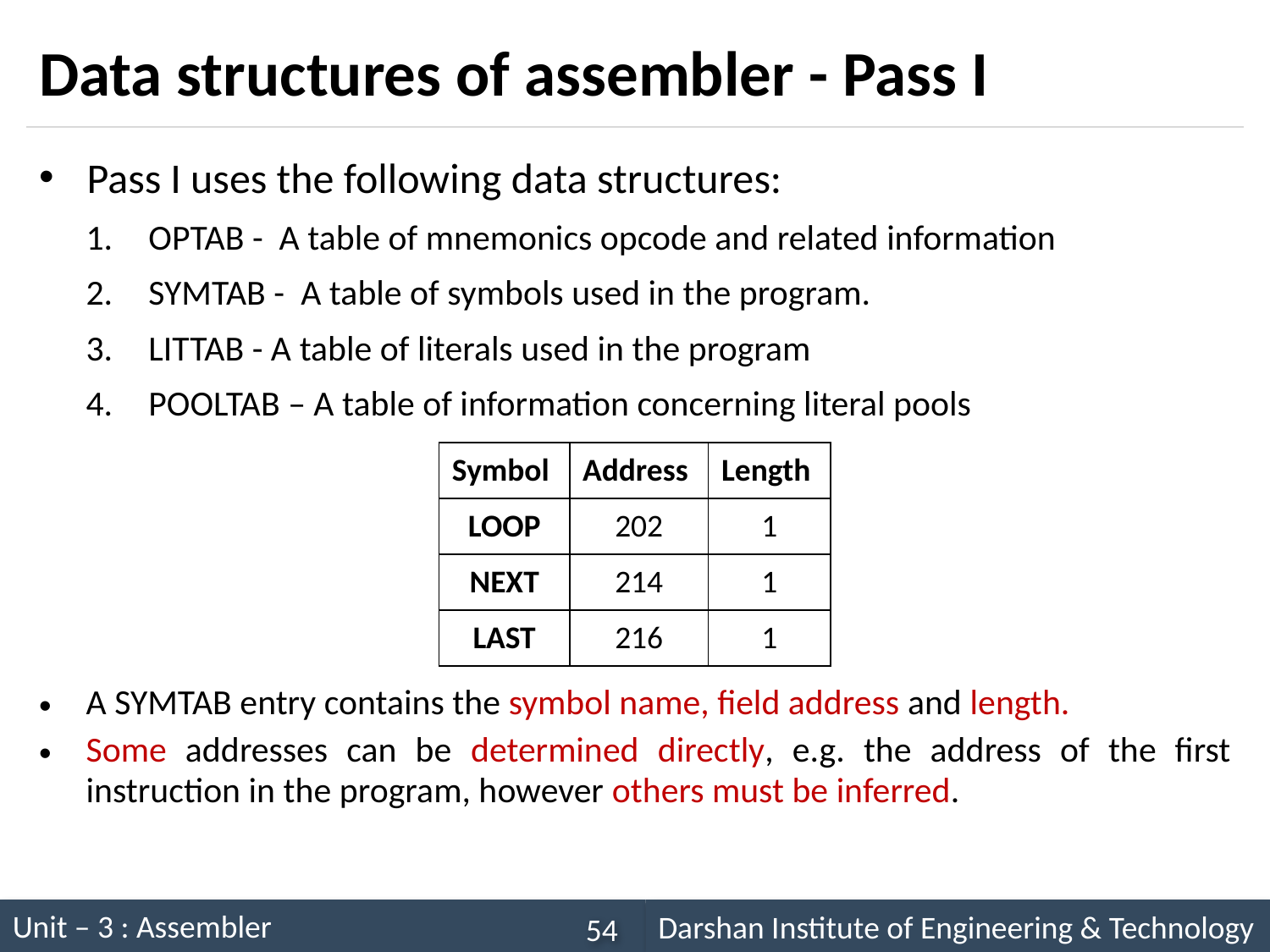

# Data structures of assembler - Pass I
Pass I uses the following data structures:
OPTAB -  A table of mnemonics opcode and related information
SYMTAB -  A table of symbols used in the program.
LITTAB - A table of literals used in the program
POOLTAB – A table of information concerning literal pools

| Symbol | Address | Length |
| --- | --- | --- |
| LOOP | 202 | 1 |
| NEXT | 214 | 1 |
| LAST | 216 | 1 |
A SYMTAB entry contains the symbol name, field address and length.
Some addresses can be determined directly, e.g. the address of the first instruction in the program, however others must be inferred.